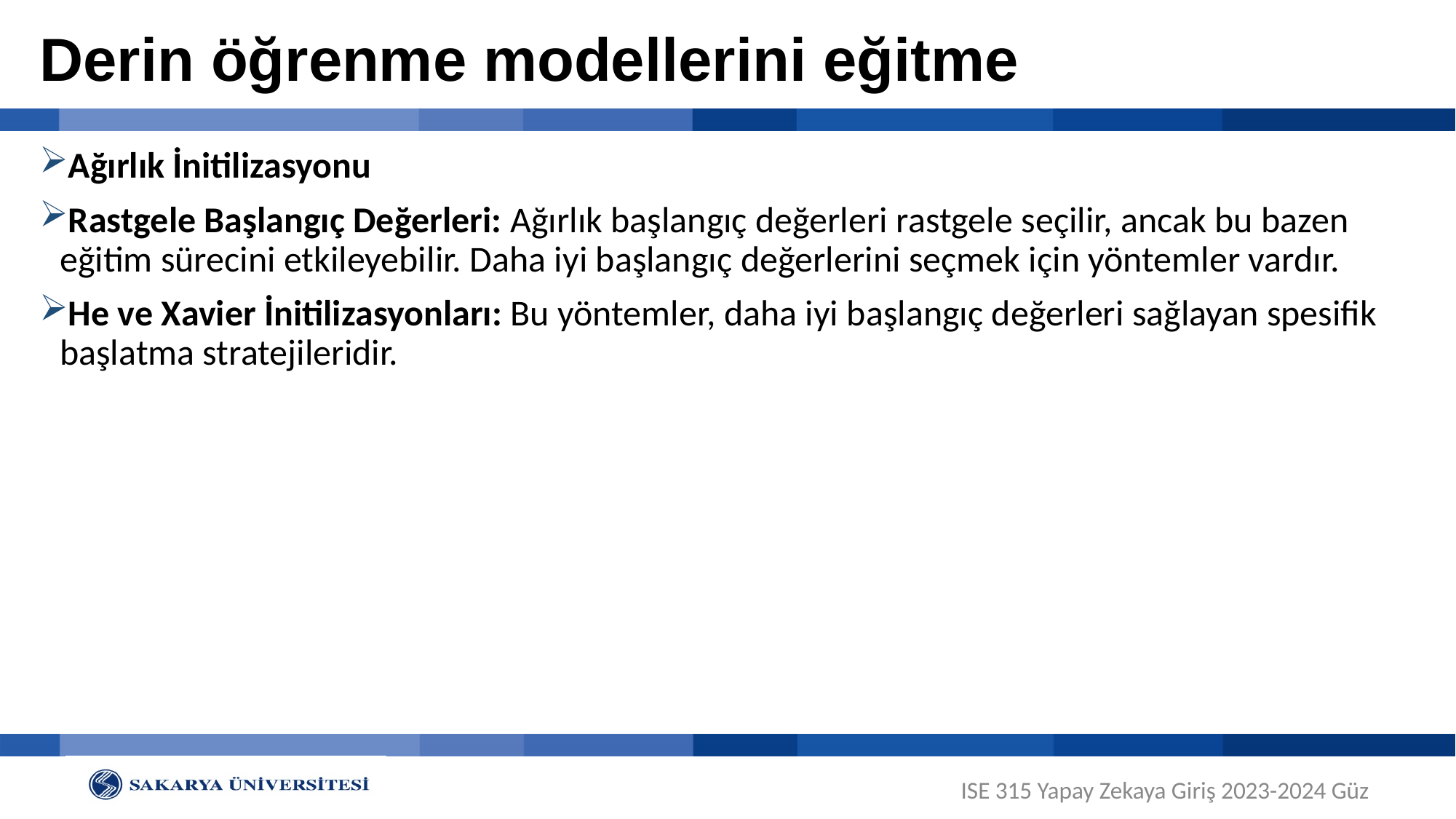

# Derin öğrenme modellerini eğitme
Ağırlık İnitilizasyonu
Rastgele Başlangıç Değerleri: Ağırlık başlangıç değerleri rastgele seçilir, ancak bu bazen eğitim sürecini etkileyebilir. Daha iyi başlangıç ​​değerlerini seçmek için yöntemler vardır.
He ve Xavier İnitilizasyonları: Bu yöntemler, daha iyi başlangıç ​​değerleri sağlayan spesifik başlatma stratejileridir.